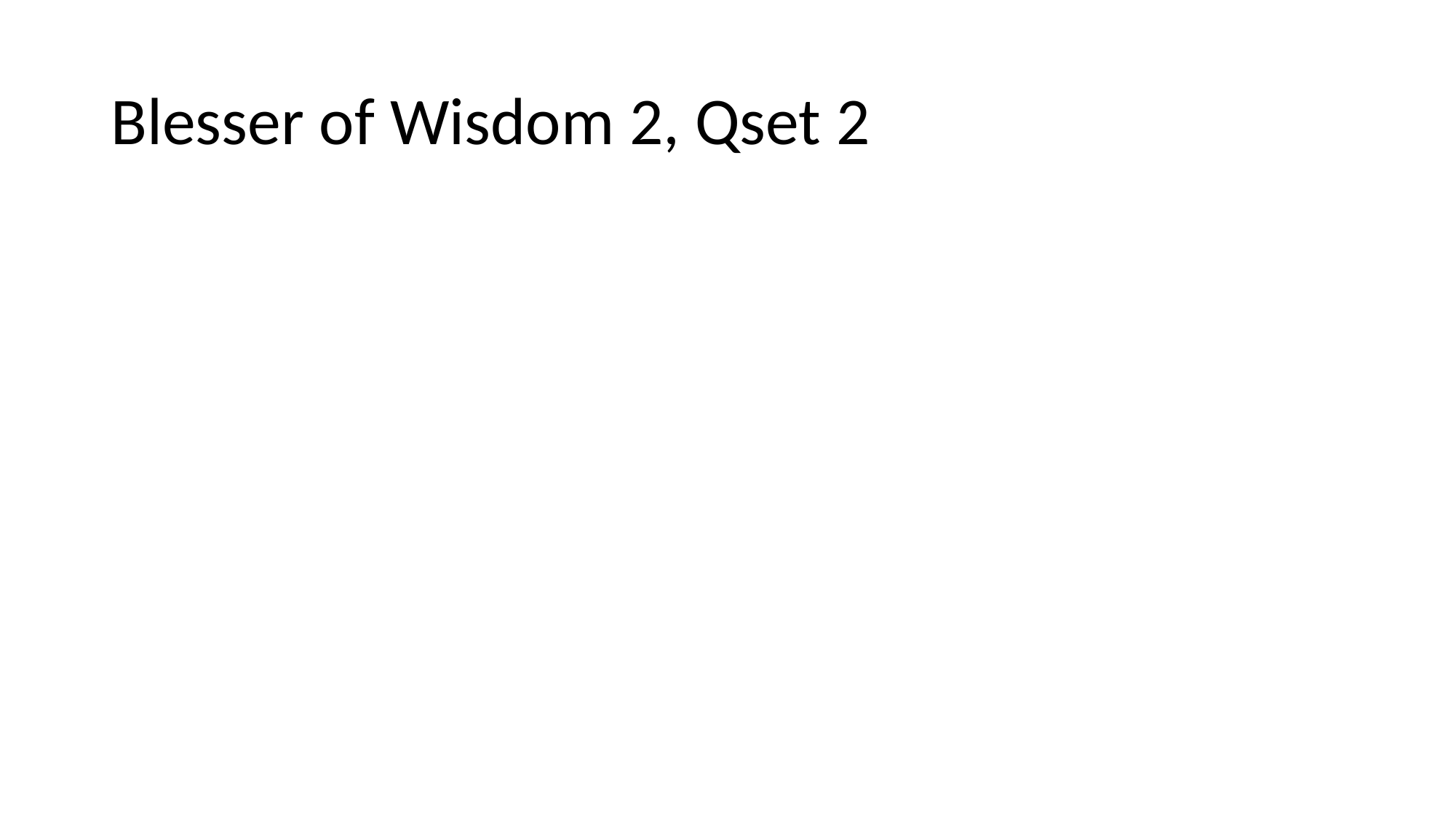

# Blesser of Wisdom 2, Qset 2